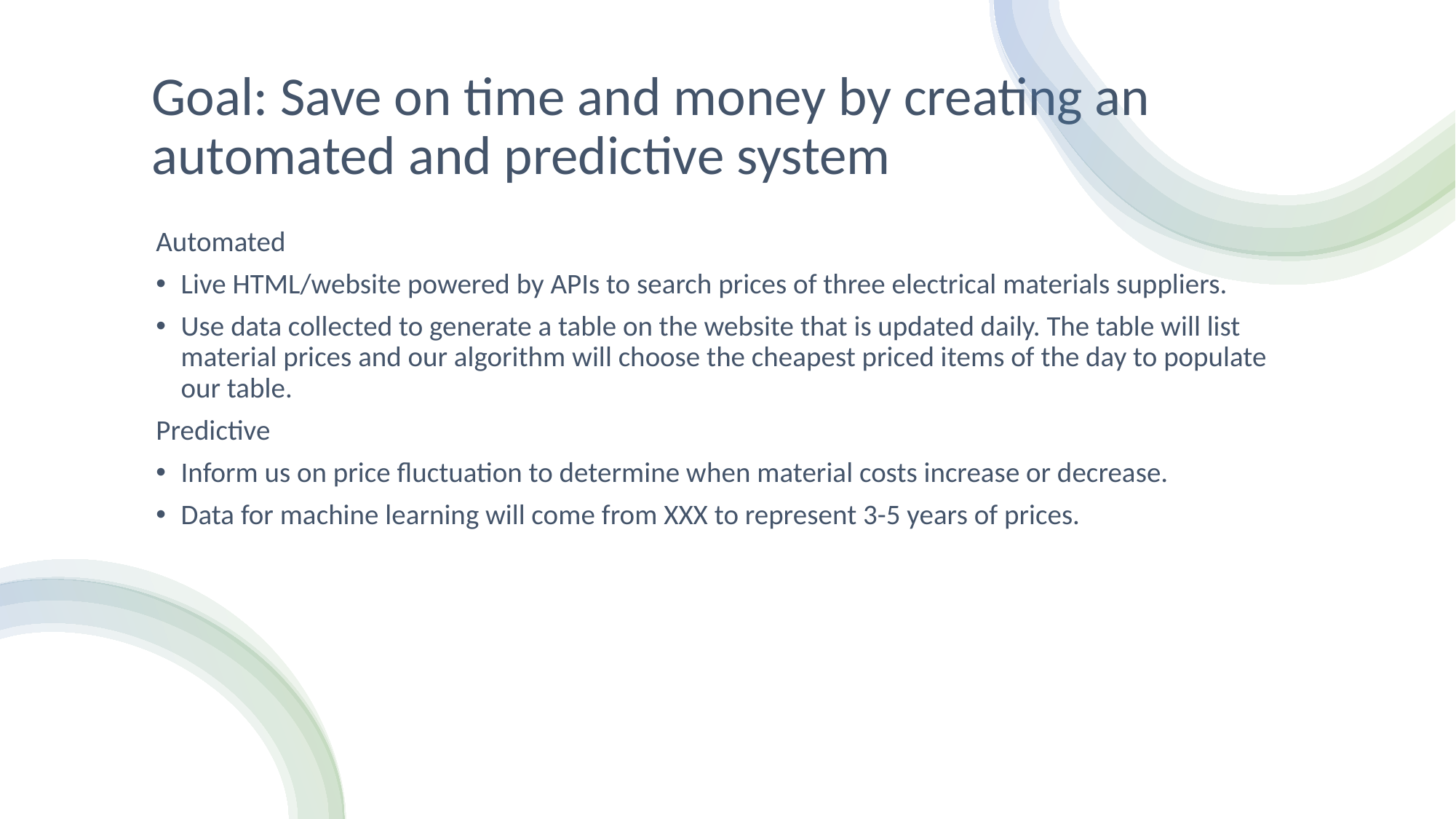

# Goal: Save on time and money by creating an automated and predictive system
Automated
Live HTML/website powered by APIs to search prices of three electrical materials suppliers.
Use data collected to generate a table on the website that is updated daily. The table will list material prices and our algorithm will choose the cheapest priced items of the day to populate our table.
Predictive
Inform us on price fluctuation to determine when material costs increase or decrease.
Data for machine learning will come from XXX to represent 3-5 years of prices.